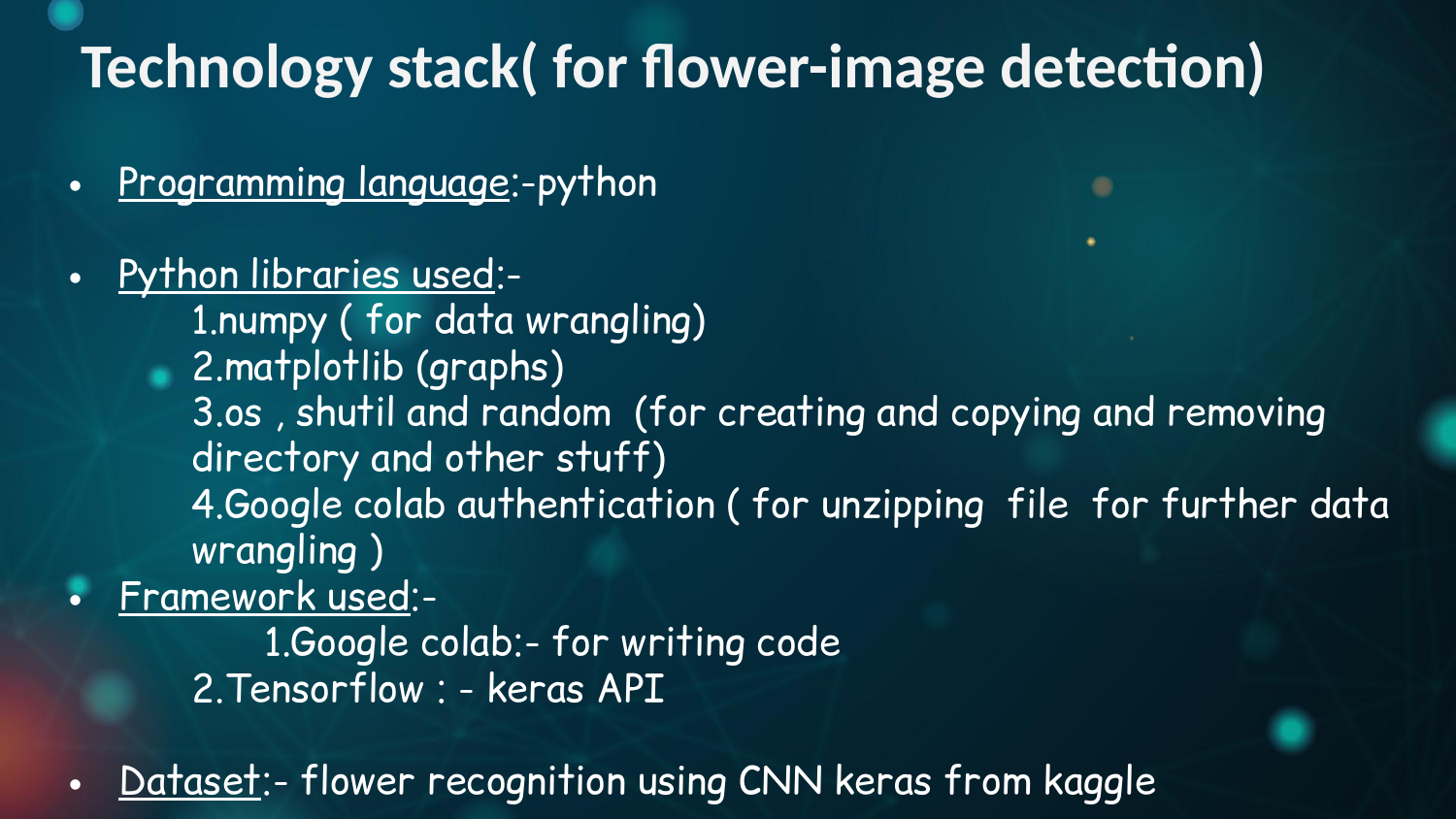

Technology stack( for flower-image detection)
Programming language:-python

Python libraries used:-
1.numpy ( for data wrangling)
2.matplotlib (graphs)
3.os , shutil and random  (for creating and copying and removing  directory and other stuff)
4.Google colab authentication ( for unzipping  file  for further data wrangling )
Framework used:-
	1.Google colab:- for writing code
2.Tensorflow : - keras API

Dataset:- flower recognition using CNN keras from kaggle